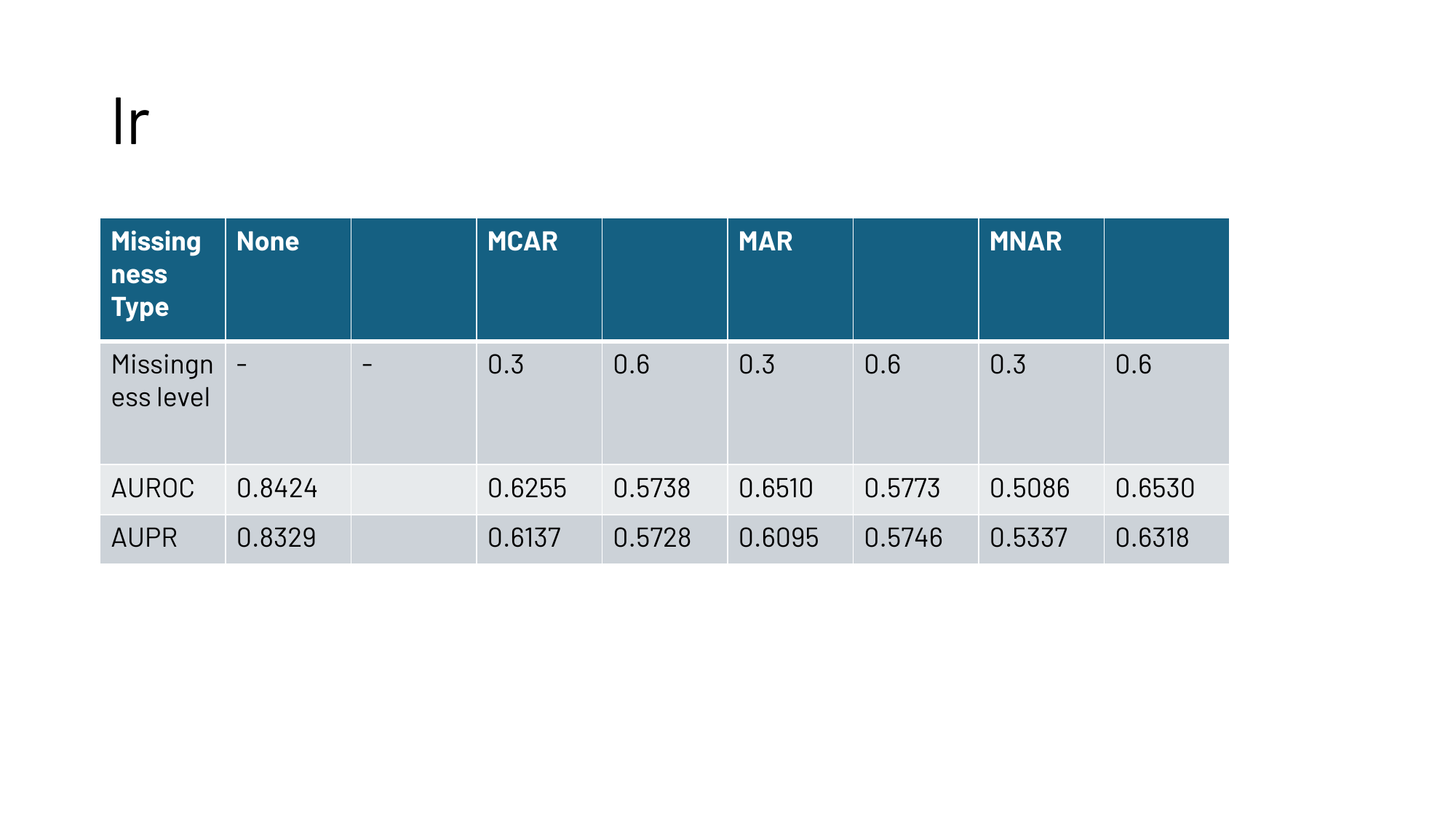

# lr
| Missingness Type | None |  | MCAR |  | MAR |  | MNAR |  |
| --- | --- | --- | --- | --- | --- | --- | --- | --- |
| Missingness level | - | - | 0.3 | 0.6 | 0.3 | 0.6 | 0.3 | 0.6 |
| AUROC | 0.8424 |  | 0.6255 | 0.5738 | 0.6510 | 0.5773 | 0.5086 | 0.6530 |
| AUPR | 0.8329 |  | 0.6137 | 0.5728 | 0.6095 | 0.5746 | 0.5337 | 0.6318 |